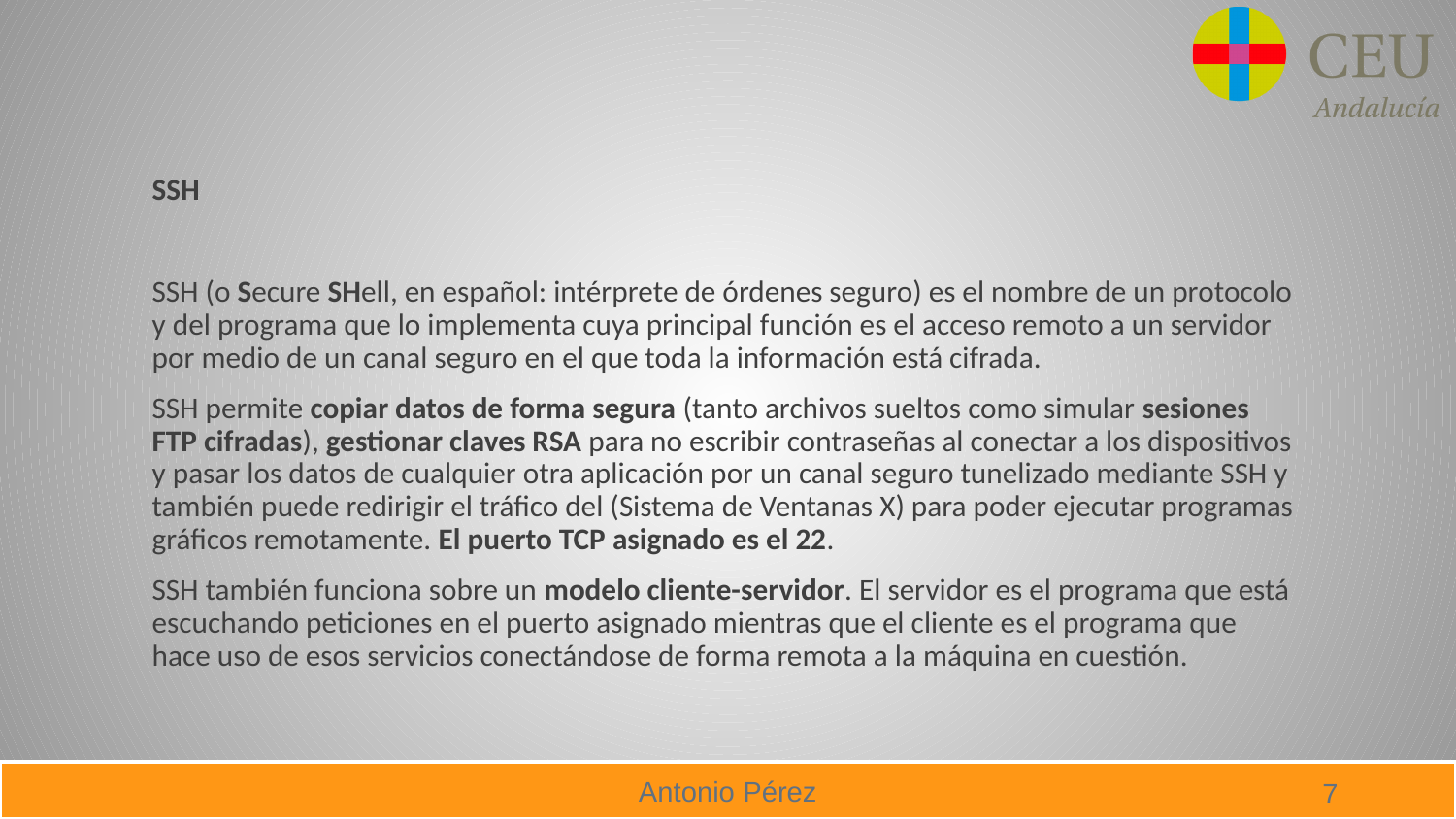

SSH

SSH (o Secure SHell, en español: intérprete de órdenes seguro) es el nombre de un protocolo y del programa que lo implementa cuya principal función es el acceso remoto a un servidor por medio de un canal seguro en el que toda la información está cifrada.
SSH permite copiar datos de forma segura (tanto archivos sueltos como simular sesiones FTP cifradas), gestionar claves RSA para no escribir contraseñas al conectar a los dispositivos y pasar los datos de cualquier otra aplicación por un canal seguro tunelizado mediante SSH y también puede redirigir el tráfico del (Sistema de Ventanas X) para poder ejecutar programas gráficos remotamente. El puerto TCP asignado es el 22.
SSH también funciona sobre un modelo cliente-servidor. El servidor es el programa que está escuchando peticiones en el puerto asignado mientras que el cliente es el programa que hace uso de esos servicios conectándose de forma remota a la máquina en cuestión.